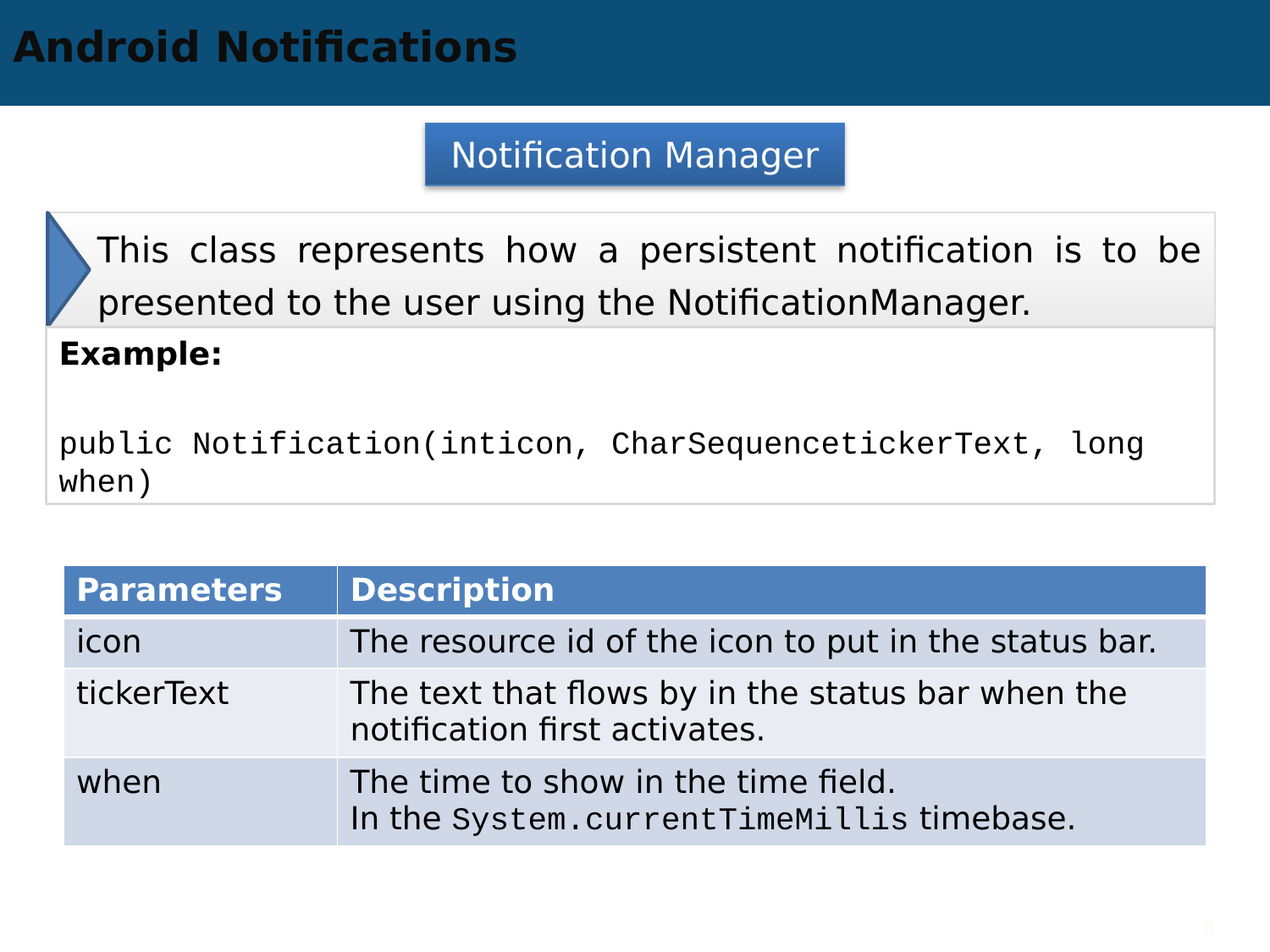

# Android Notifications
Notification Manager
This class represents how a persistent notification is to be presented to the user using the NotificationManager.

Example:

public Notification(inticon, CharSequencetickerText, long when)
| Parameters | Description |
| --- | --- |
| icon | The resource id of the icon to put in the status bar. |
| tickerText | The text that flows by in the status bar when the notification first activates. |
| when | The time to show in the time field. In the System.currentTimeMillis timebase. |